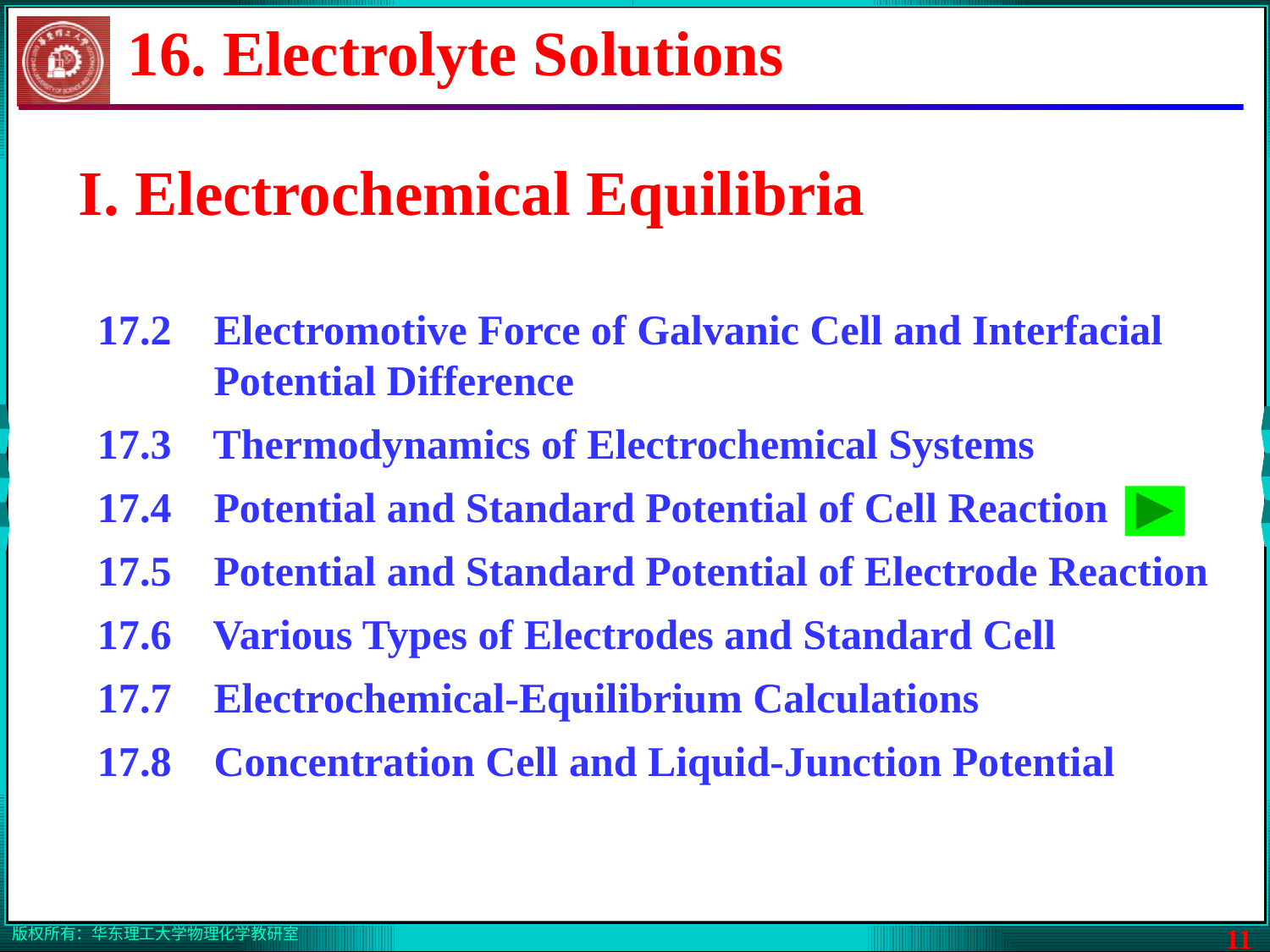

16. Electrolyte Solutions
I. Electrochemical Equilibria
17.2    Electromotive Force of Galvanic Cell and Interfacial
           Potential Difference
17.3    Thermodynamics of Electrochemical Systems
17.4    Potential and Standard Potential of Cell Reaction
17.5    Potential and Standard Potential of Electrode Reaction
17.6    Various Types of Electrodes and Standard Cell
17.7    Electrochemical-Equilibrium Calculations
17.8    Concentration Cell and Liquid-Junction Potential